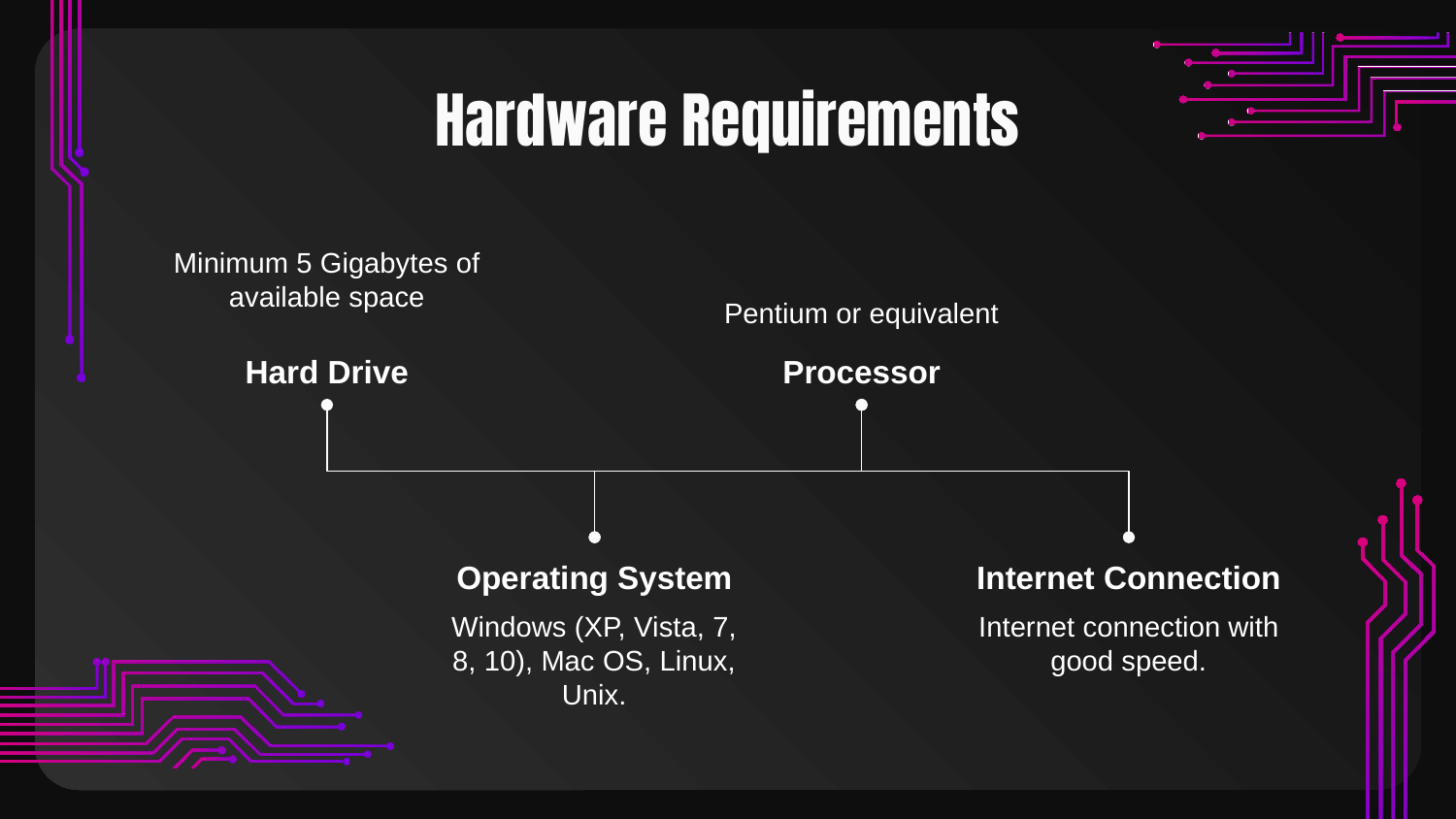

# Hardware Requirements
Minimum 5 Gigabytes of available space
Pentium or equivalent
Hard Drive
Processor

Operating System
Internet Connection
Windows (XP, Vista, 7, 8, 10), Mac OS, Linux, Unix.
Internet connection with good speed.